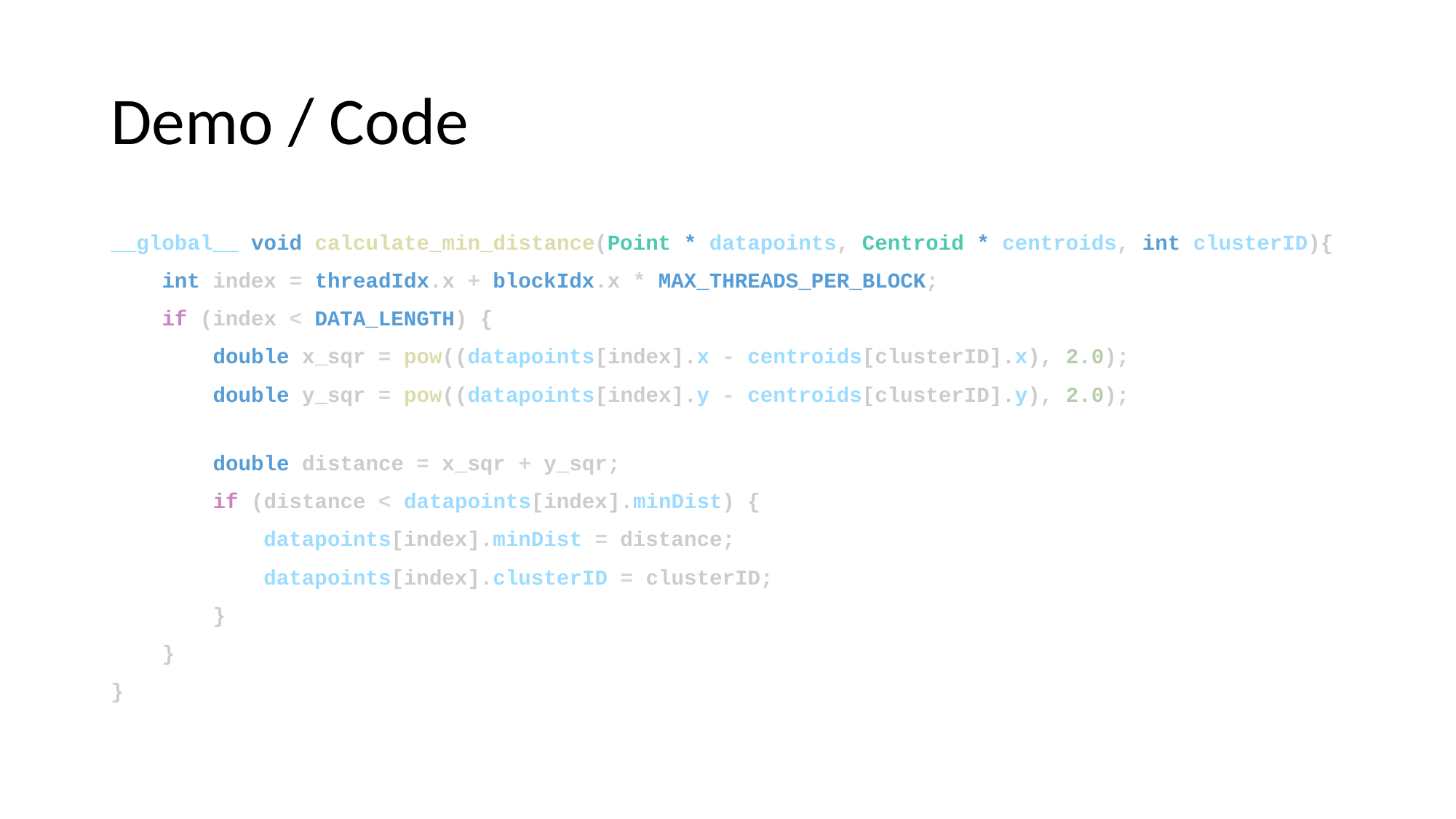

# Demo / Code
__global__ void calculate_min_distance(Point * datapoints, Centroid * centroids, int clusterID){
    int index = threadIdx.x + blockIdx.x * MAX_THREADS_PER_BLOCK;
    if (index < DATA_LENGTH) {
        double x_sqr = pow((datapoints[index].x - centroids[clusterID].x), 2.0);
        double y_sqr = pow((datapoints[index].y - centroids[clusterID].y), 2.0);
        double distance = x_sqr + y_sqr;
        if (distance < datapoints[index].minDist) {
            datapoints[index].minDist = distance;
            datapoints[index].clusterID = clusterID;
        }
    }
}